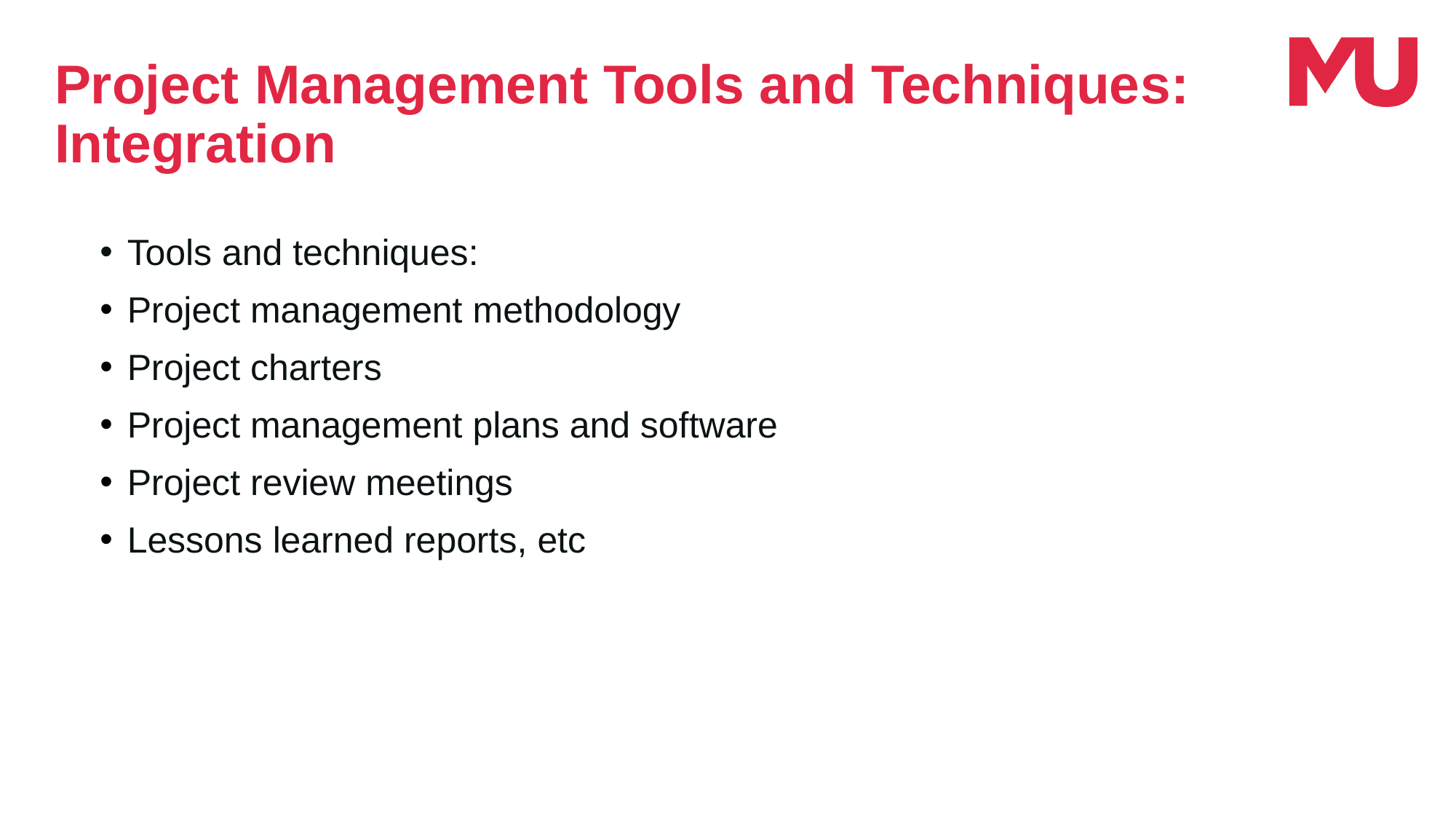

Project Management Tools and Techniques: Integration
Tools and techniques:
Project management methodology
Project charters
Project management plans and software
Project review meetings
Lessons learned reports, etc